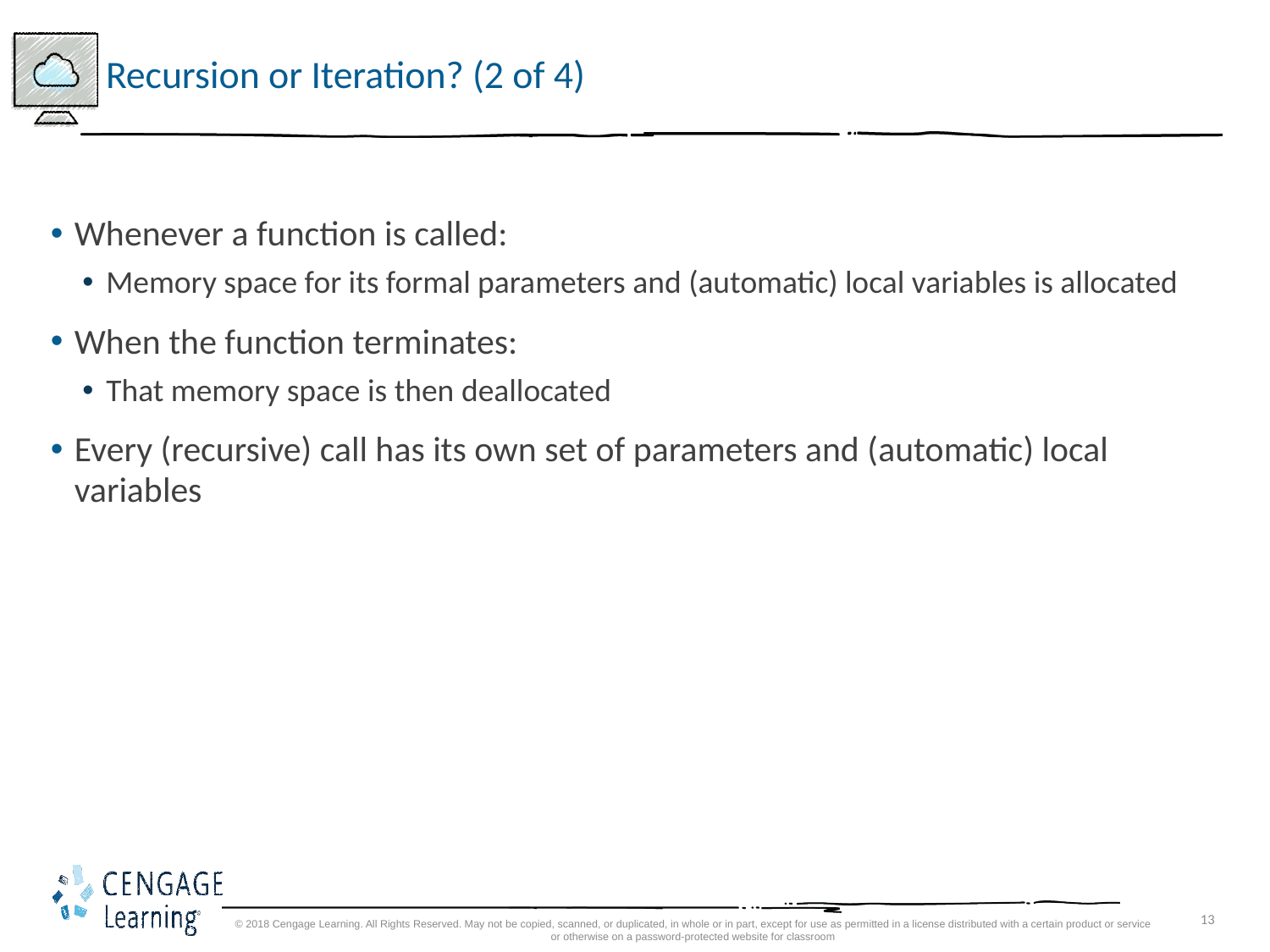

# Recursion or Iteration? (2 of 4)
Whenever a function is called:
Memory space for its formal parameters and (automatic) local variables is allocated
When the function terminates:
That memory space is then deallocated
Every (recursive) call has its own set of parameters and (automatic) local variables
© 2018 Cengage Learning. All Rights Reserved. May not be copied, scanned, or duplicated, in whole or in part, except for use as permitted in a license distributed with a certain product or service or otherwise on a password-protected website for classroom